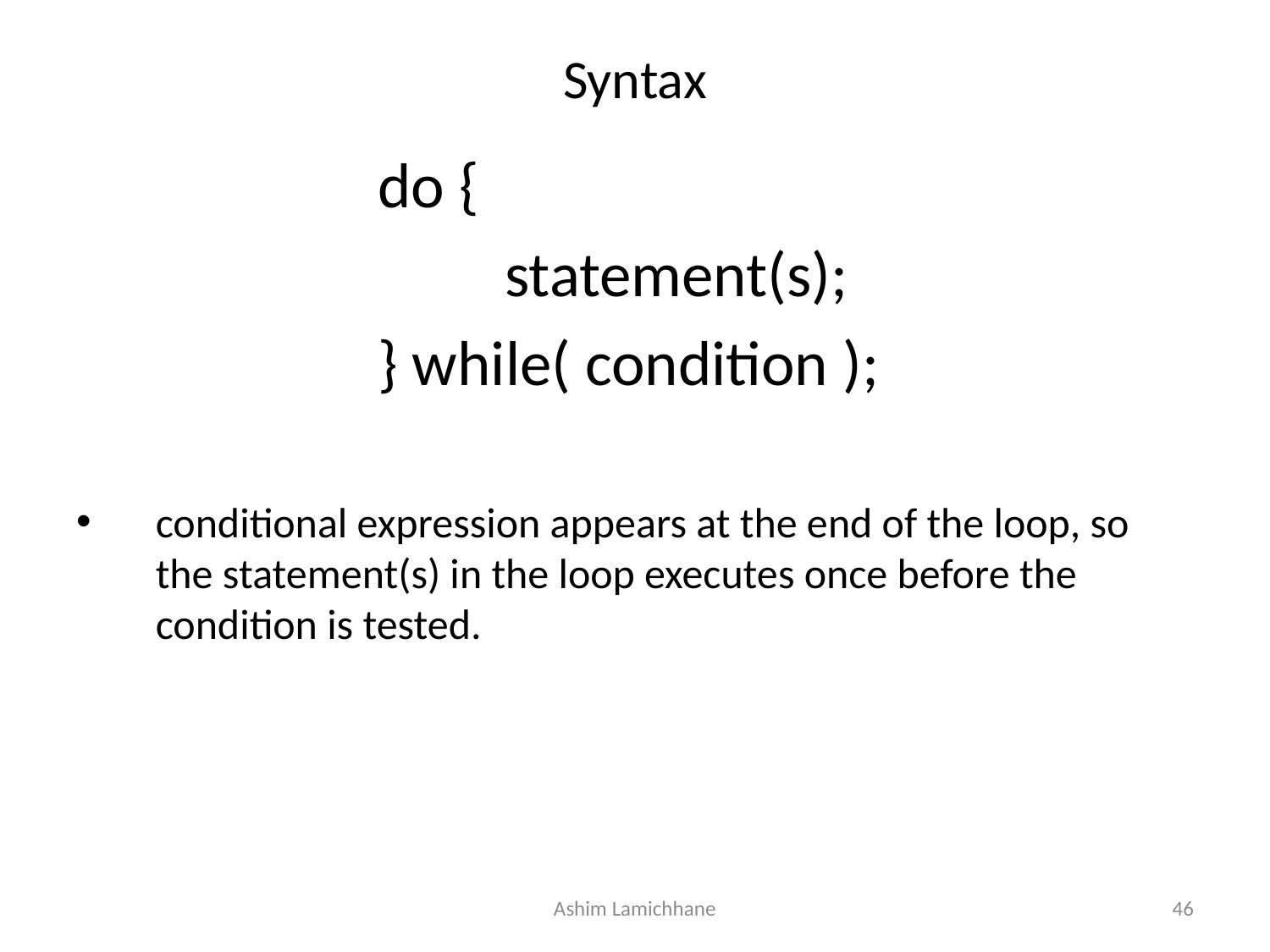

# Syntax
do {
	statement(s);
} while( condition );

conditional expression appears at the end of the loop, so the statement(s) in the loop executes once before the condition is tested.
Ashim Lamichhane
46